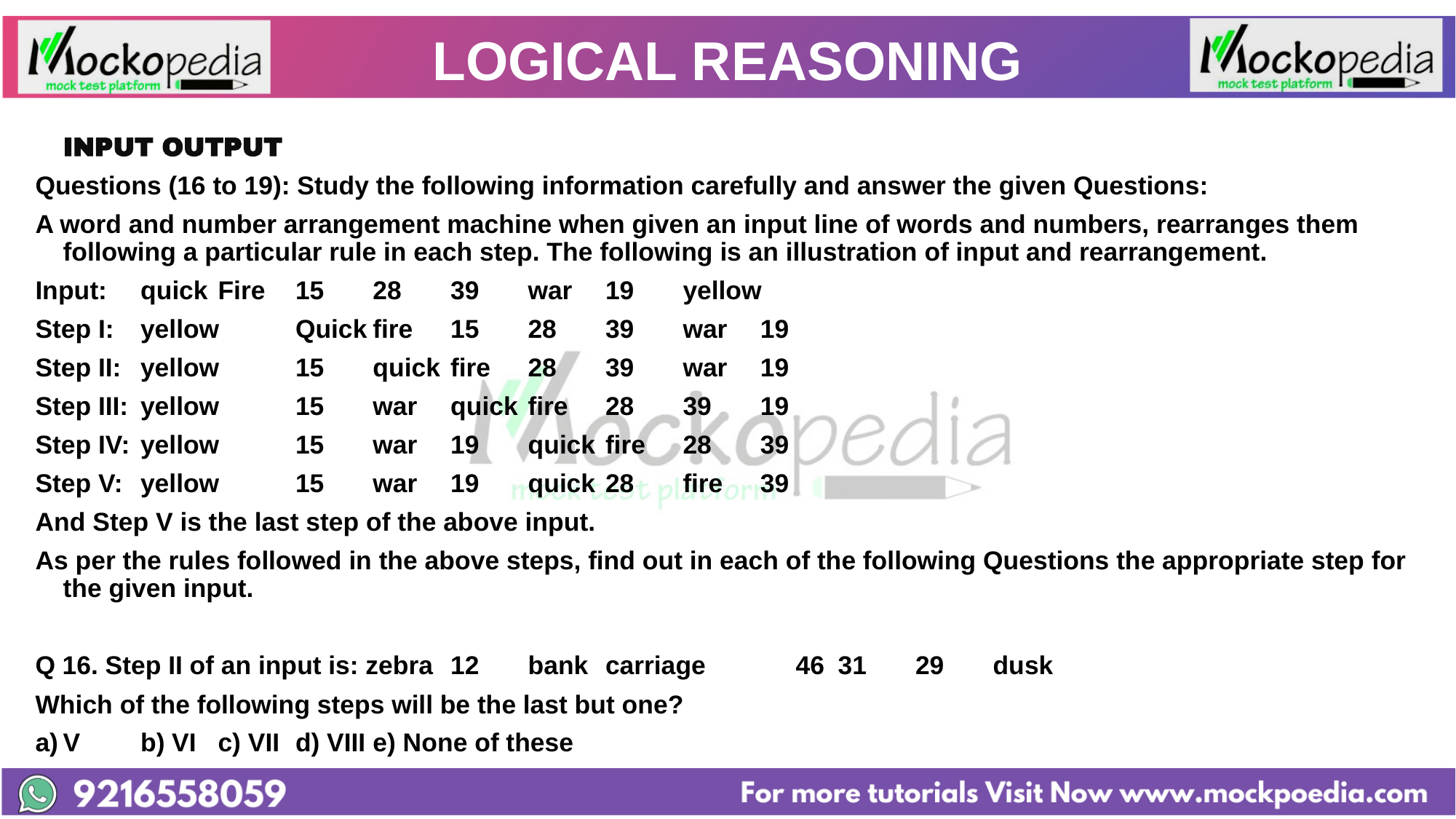

# LOGICAL REASONING
			INPUT OUTPUT
Questions (16 to 19): Study the following information carefully and answer the given Questions:
A word and number arrangement machine when given an input line of words and numbers, rearranges them following a particular rule in each step. The following is an illustration of input and rearrangement.
Input:	quick	Fire	15	28	39	war	19	yellow
Step I:	yellow	Quick	fire	15	28	39	war	19
Step II:	yellow	15	quick	fire	28	39	war	19
Step III:	yellow	15	war	quick	fire	28	39	19
Step IV:	yellow	15	war	19	quick	fire	28	39
Step V:	yellow	15	war	19	quick	28	fire	39
And Step V is the last step of the above input.
As per the rules followed in the above steps, find out in each of the following Questions the appropriate step for the given input.

Q 16. Step II of an input is: zebra	12	bank 	carriage	     46	31	29	dusk
Which of the following steps will be the last but one?
a)	V	b) VI 		c) VII		d) VIII		e) None of these